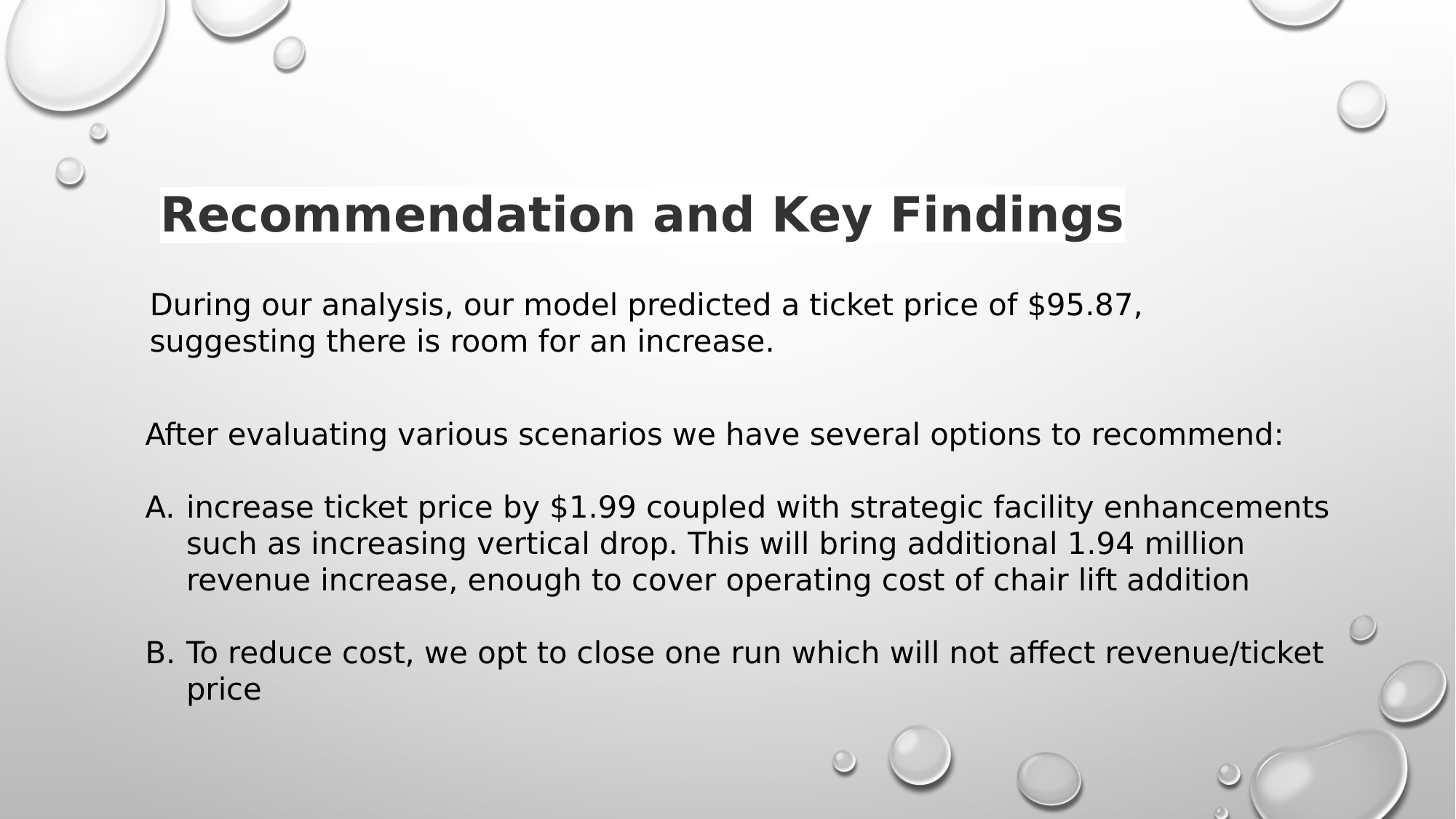

Recommendation and Key Findings
During our analysis, our model predicted a ticket price of $95.87, suggesting there is room for an increase.
After evaluating various scenarios we have several options to recommend:

increase ticket price by $1.99 coupled with strategic facility enhancements such as increasing vertical drop. This will bring additional 1.94 million revenue increase, enough to cover operating cost of chair lift addition

To reduce cost, we opt to close one run which will not affect revenue/ticket price